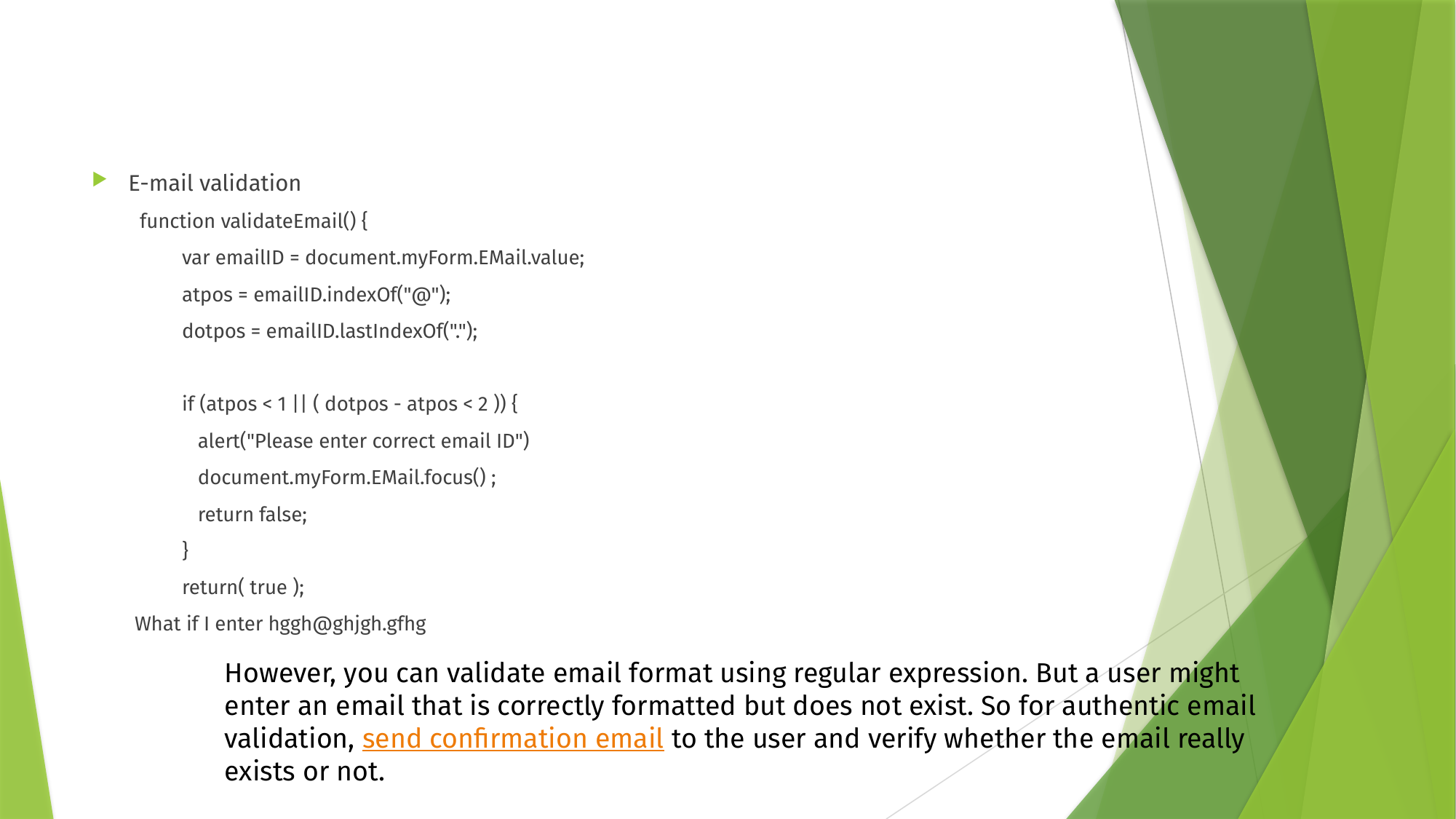

#
E-mail validation
 function validateEmail() {
         var emailID = document.myForm.EMail.value;
         atpos = emailID.indexOf("@");
         dotpos = emailID.lastIndexOf(".");

         if (atpos < 1 || ( dotpos - atpos < 2 )) {
            alert("Please enter correct email ID")
            document.myForm.EMail.focus() ;
            return false;
         }
         return( true );
What if I enter hggh@ghjgh.gfhg
However, you can validate email format using regular expression. But a user might enter an email that is correctly formatted but does not exist. So for authentic email validation, send confirmation email to the user and verify whether the email really exists or not.